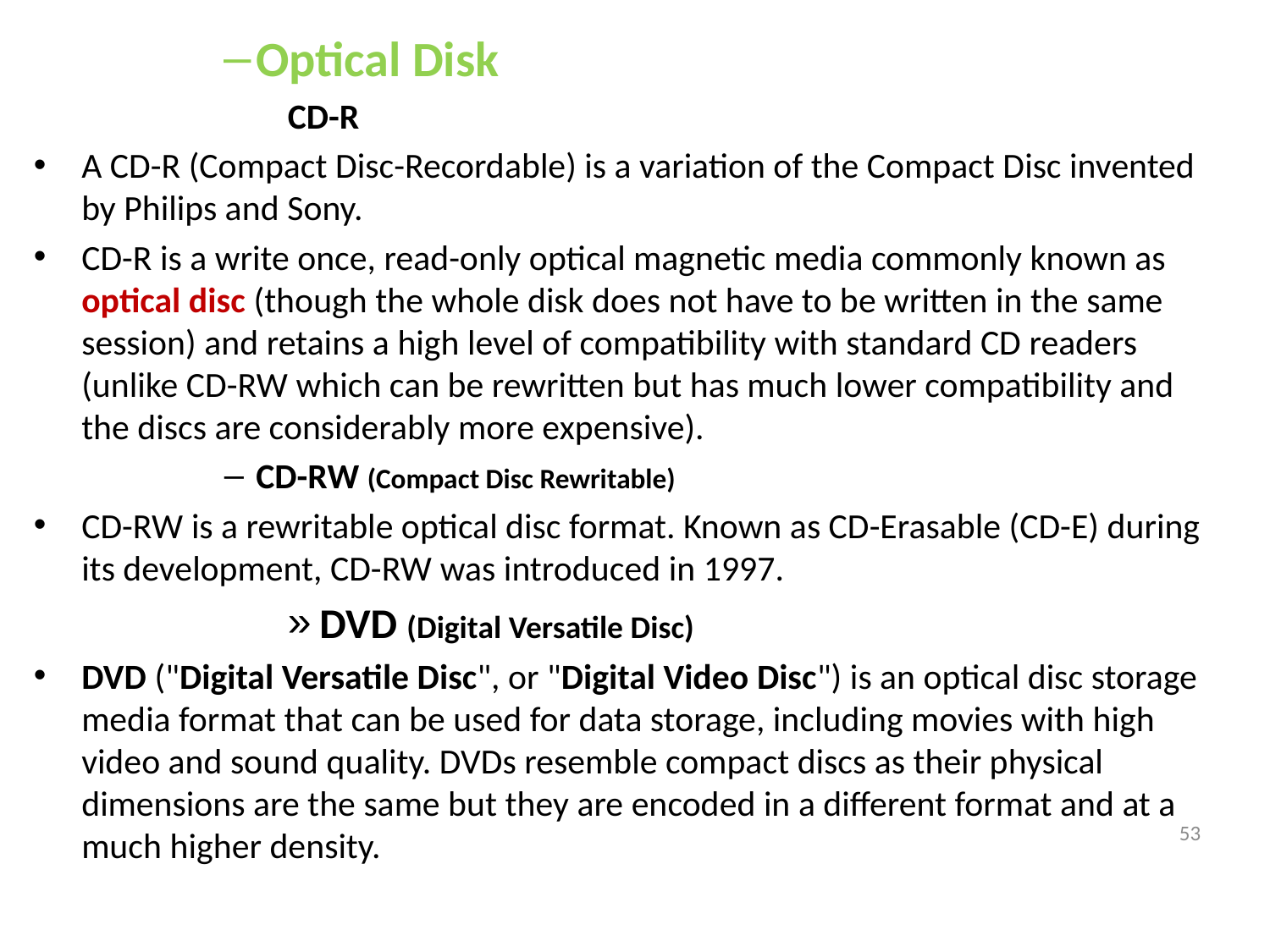

Optical Disk
CD-R
A CD-R (Compact Disc-Recordable) is a variation of the Compact Disc invented by Philips and Sony.
CD-R is a write once, read-only optical magnetic media commonly known as optical disc (though the whole disk does not have to be written in the same session) and retains a high level of compatibility with standard CD readers (unlike CD-RW which can be rewritten but has much lower compatibility and the discs are considerably more expensive).
CD-RW (Compact Disc Rewritable)
CD-RW is a rewritable optical disc format. Known as CD-Erasable (CD-E) during its development, CD-RW was introduced in 1997.
DVD (Digital Versatile Disc)
DVD ("Digital Versatile Disc", or "Digital Video Disc") is an optical disc storage media format that can be used for data storage, including movies with high video and sound quality. DVDs resemble compact discs as their physical dimensions are the same but they are encoded in a different format and at a much higher density.
53